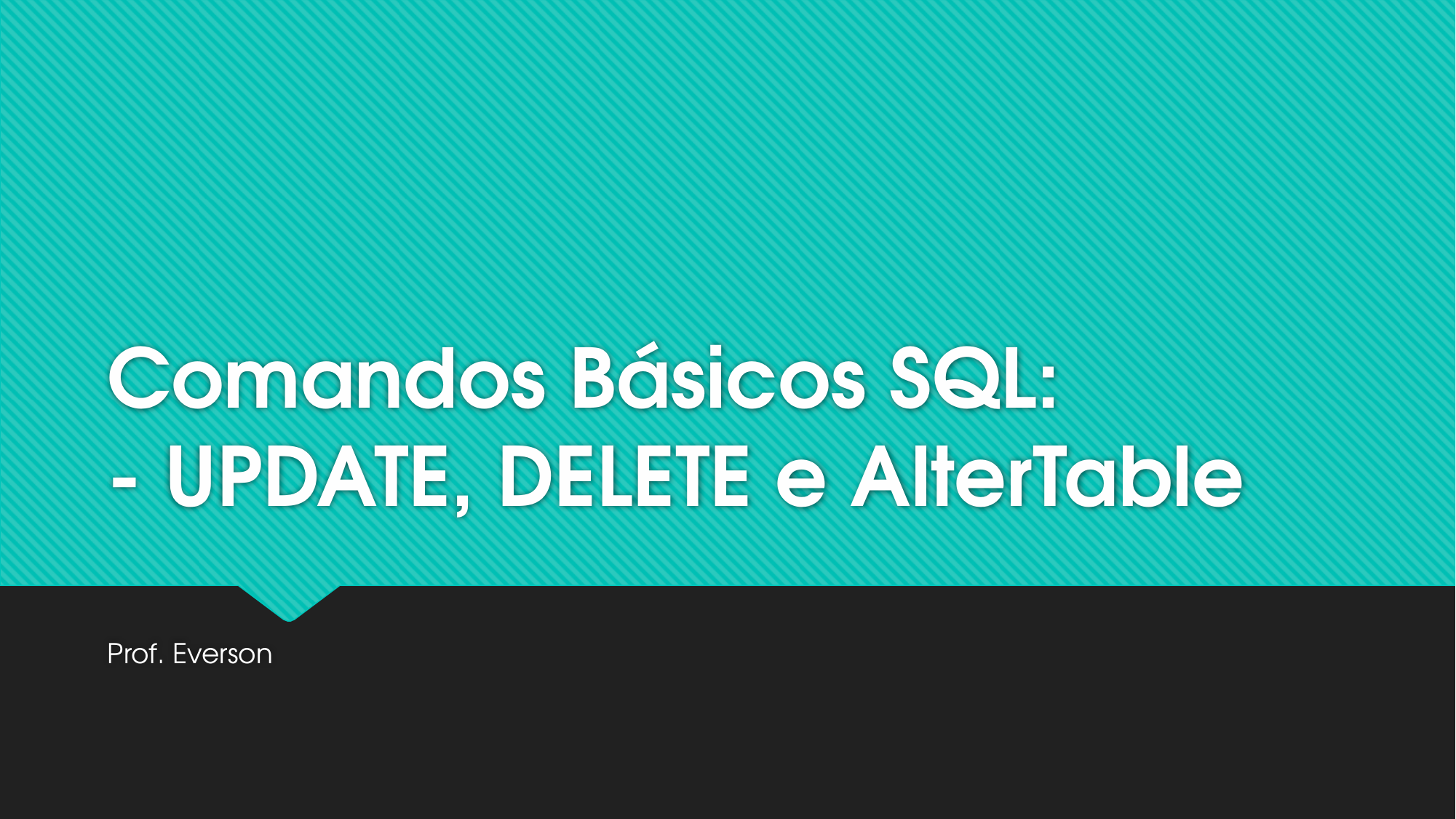

# Comandos Básicos SQL: - UPDATE, DELETE e AlterTable
Prof. Everson